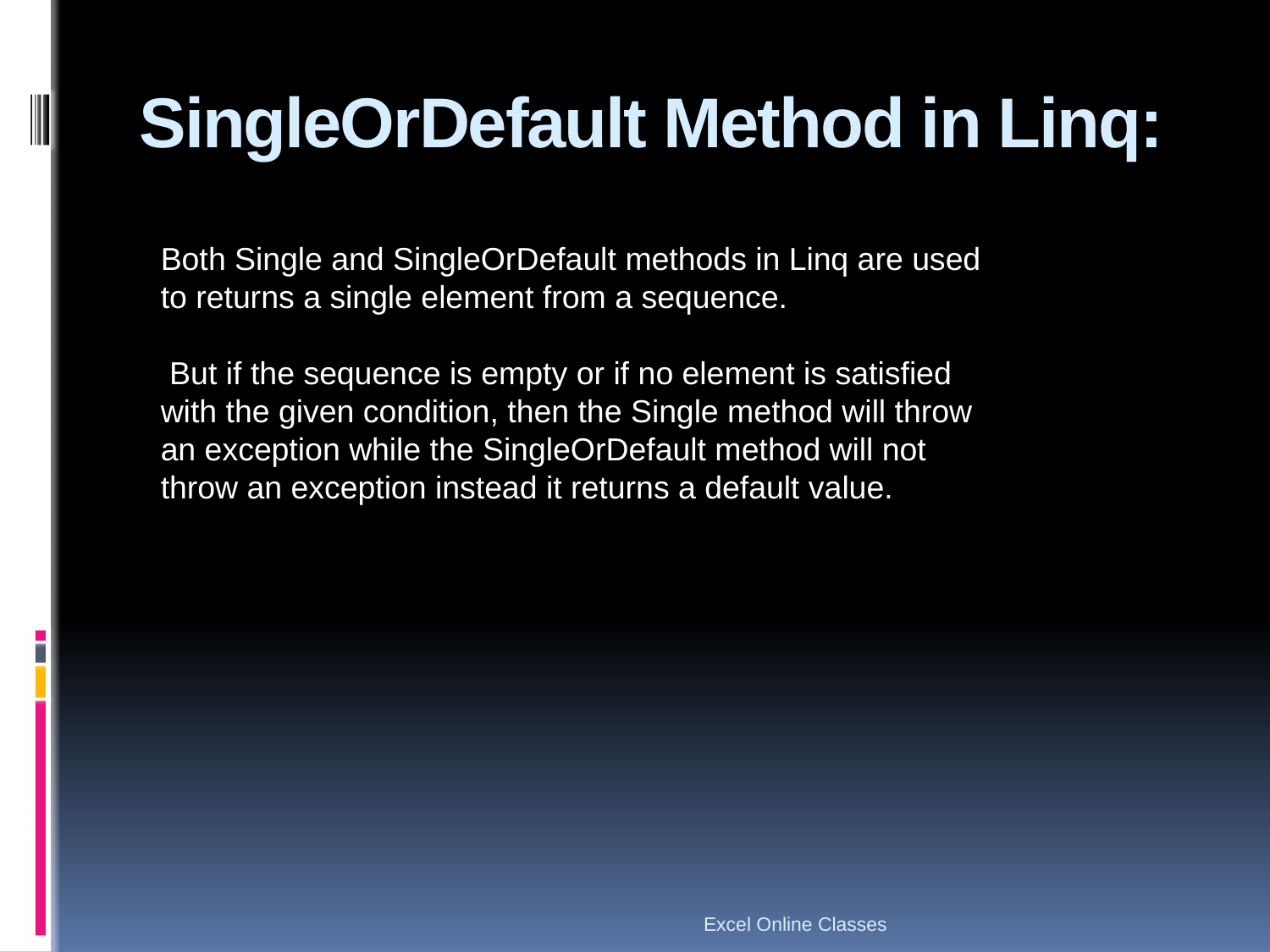

# SingleOrDefault Method in Linq:
Both Single and SingleOrDefault methods in Linq are used to returns a single element from a sequence.

 But if the sequence is empty or if no element is satisfied with the given condition, then the Single method will throw an exception while the SingleOrDefault method will not throw an exception instead it returns a default value.
Excel Online Classes